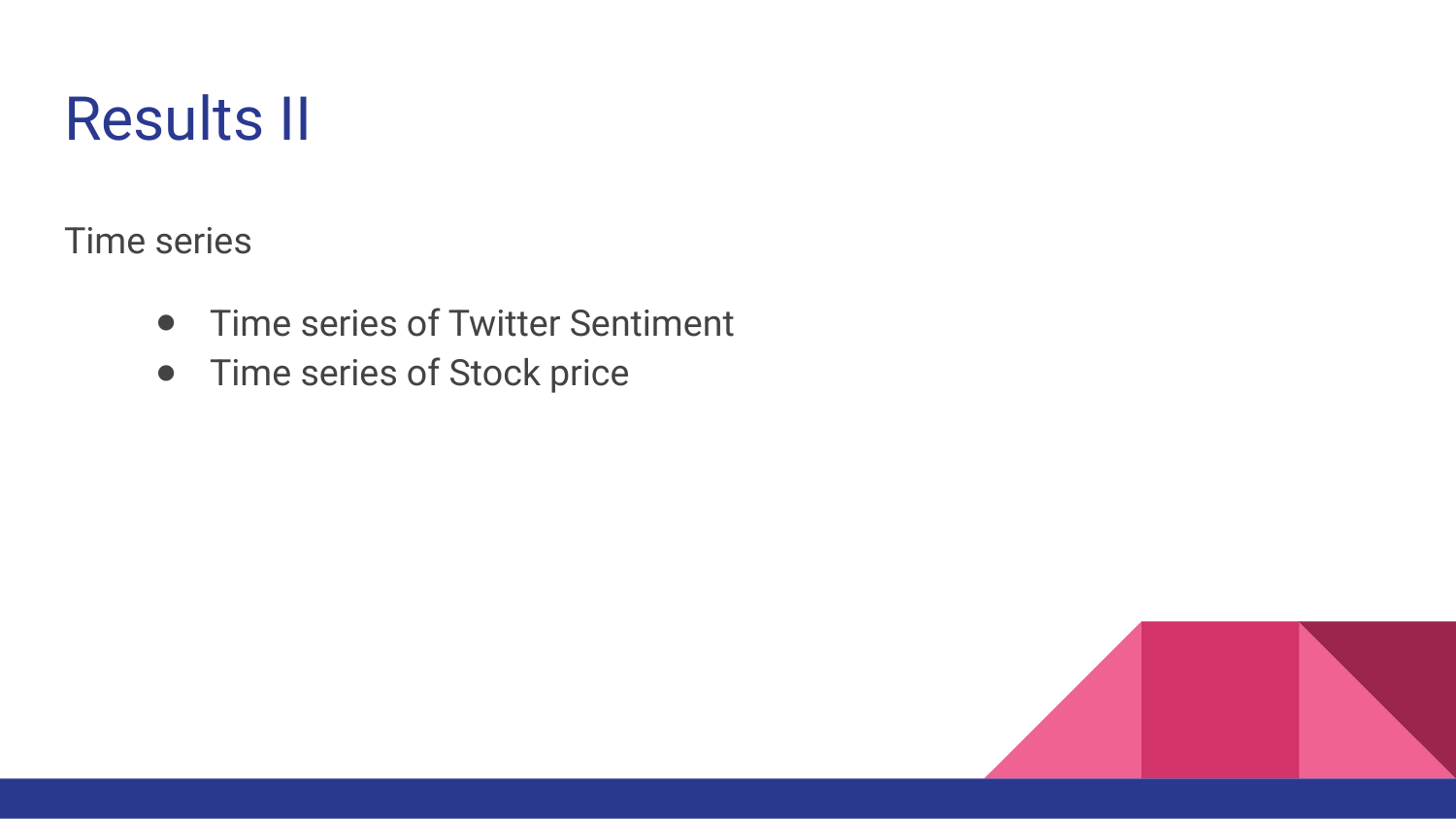

# Results II
Time series
Time series of Twitter Sentiment
Time series of Stock price